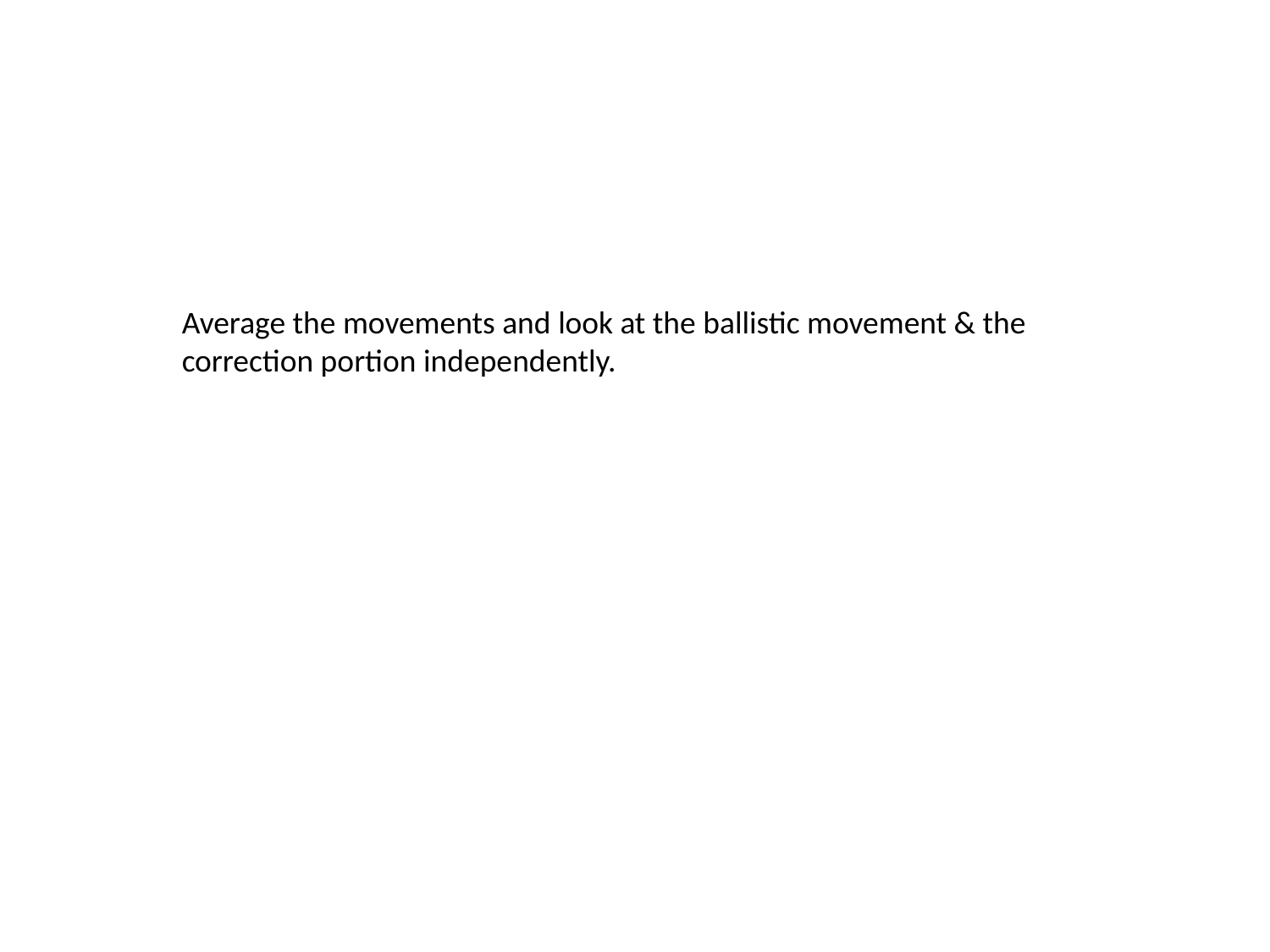

Average the movements and look at the ballistic movement & the correction portion independently.